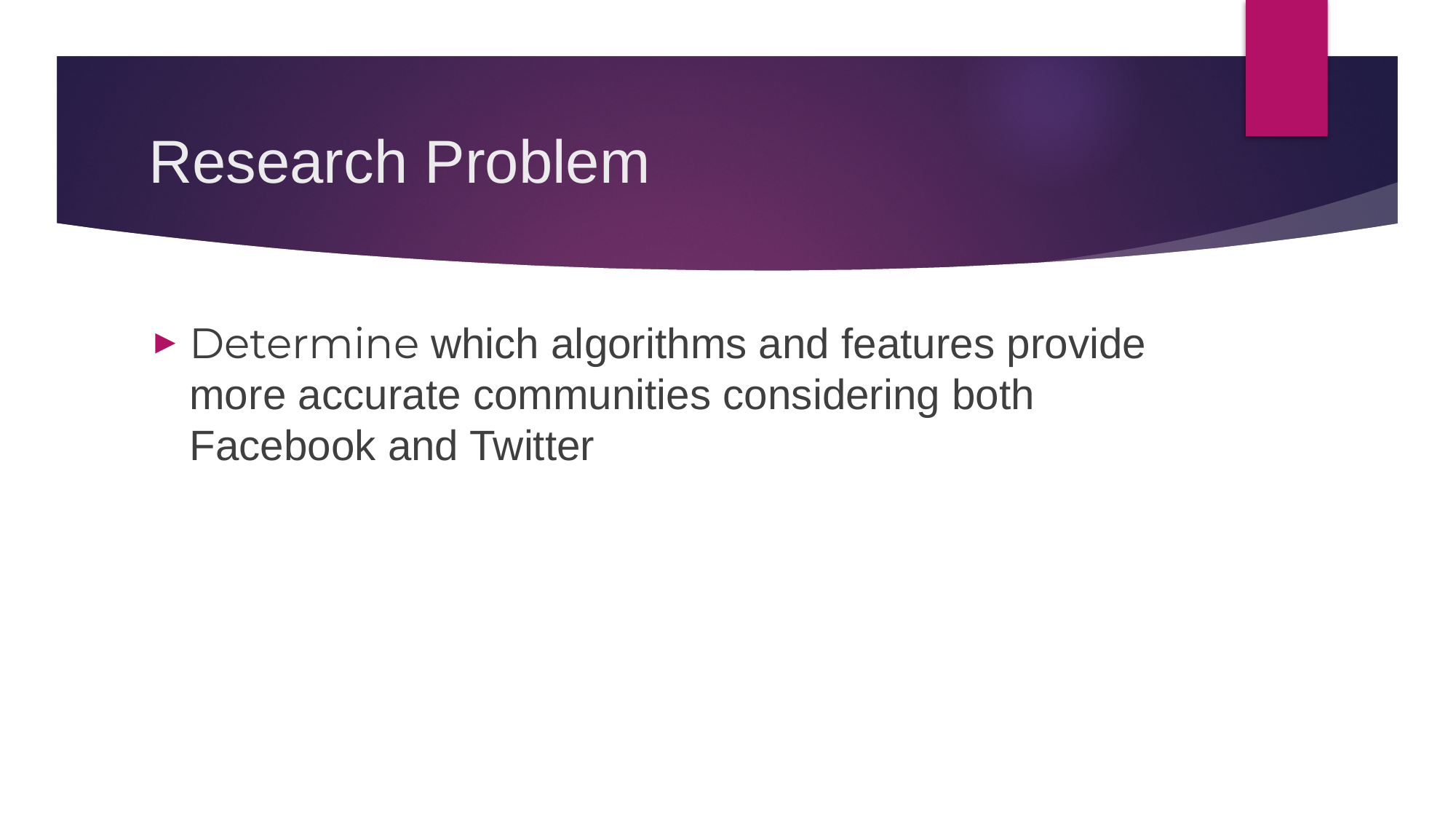

# Research Problem
Determine which algorithms and features provide more accurate communities considering both Facebook and Twitter